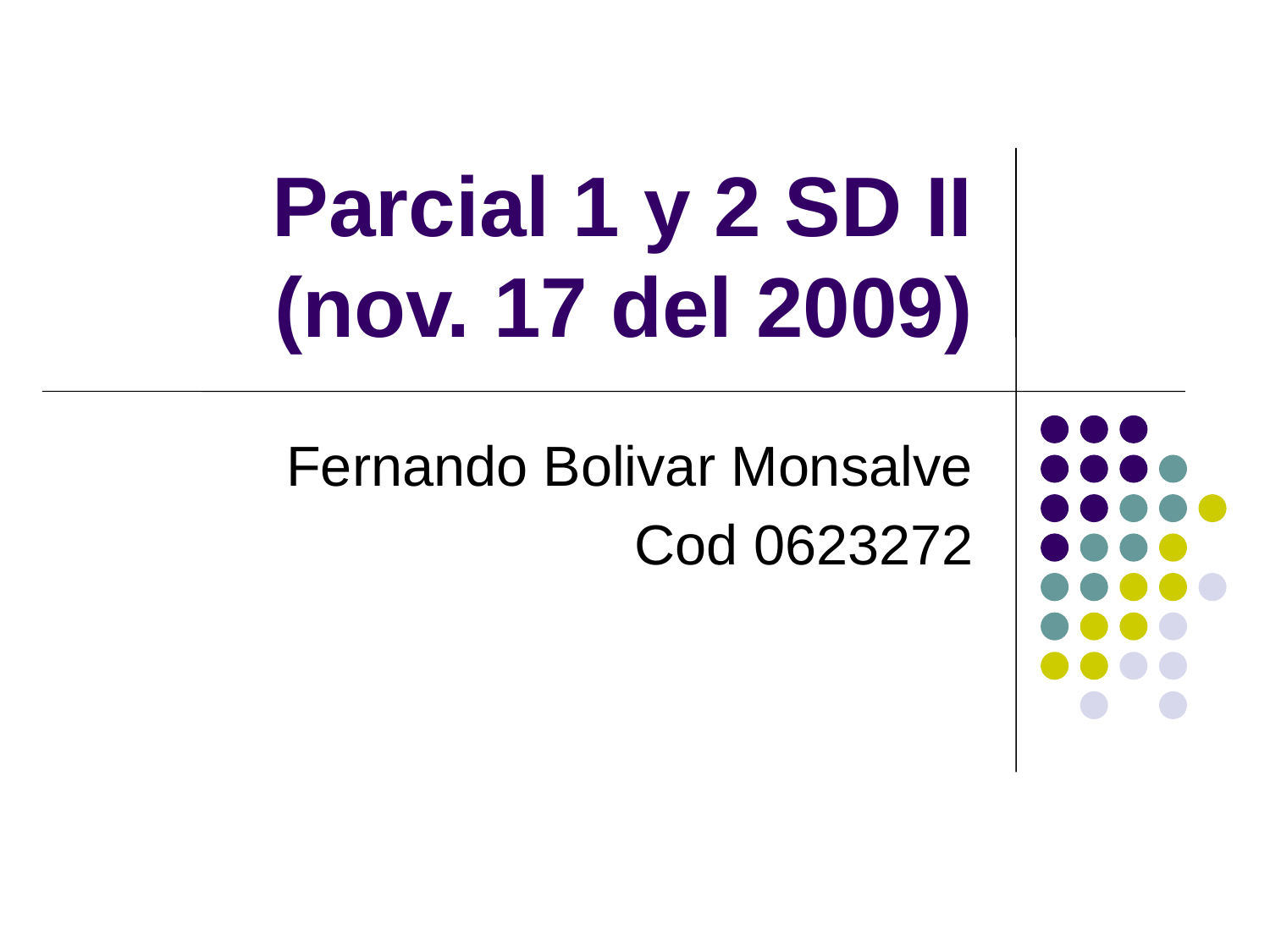

# Parcial 1 y 2 SD II (nov. 17 del 2009)
Fernando Bolivar Monsalve
Cod 0623272